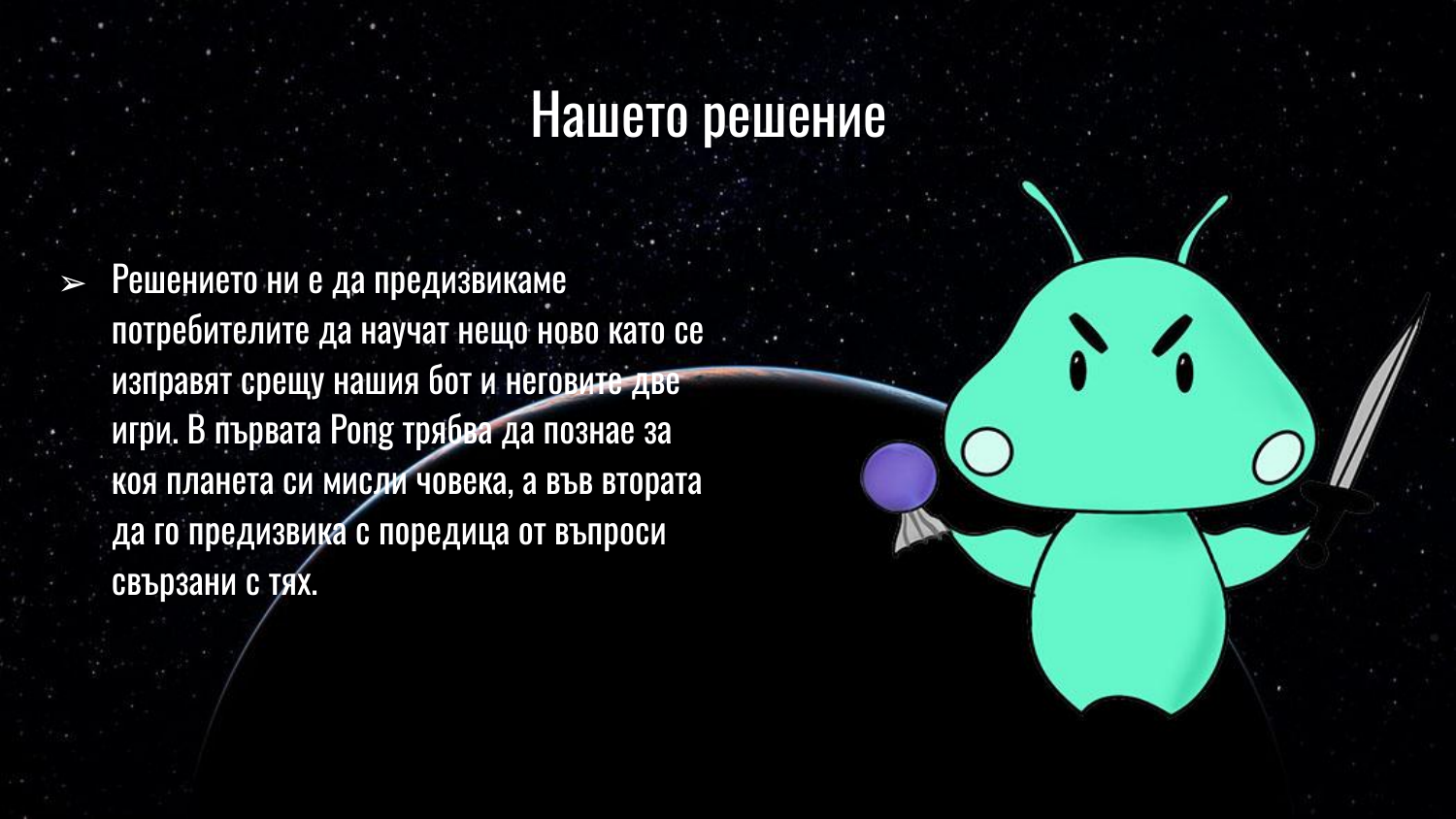

# Нашето решение

Решението ни е да предизвикаме потребителите да научат нещо ново като се изправят срещу нашия бот и неговите две игри. В първата Pong трябва да познае за коя планета си мисли човека, а във втората да го предизвика с поредица от въпроси свързани с тях.